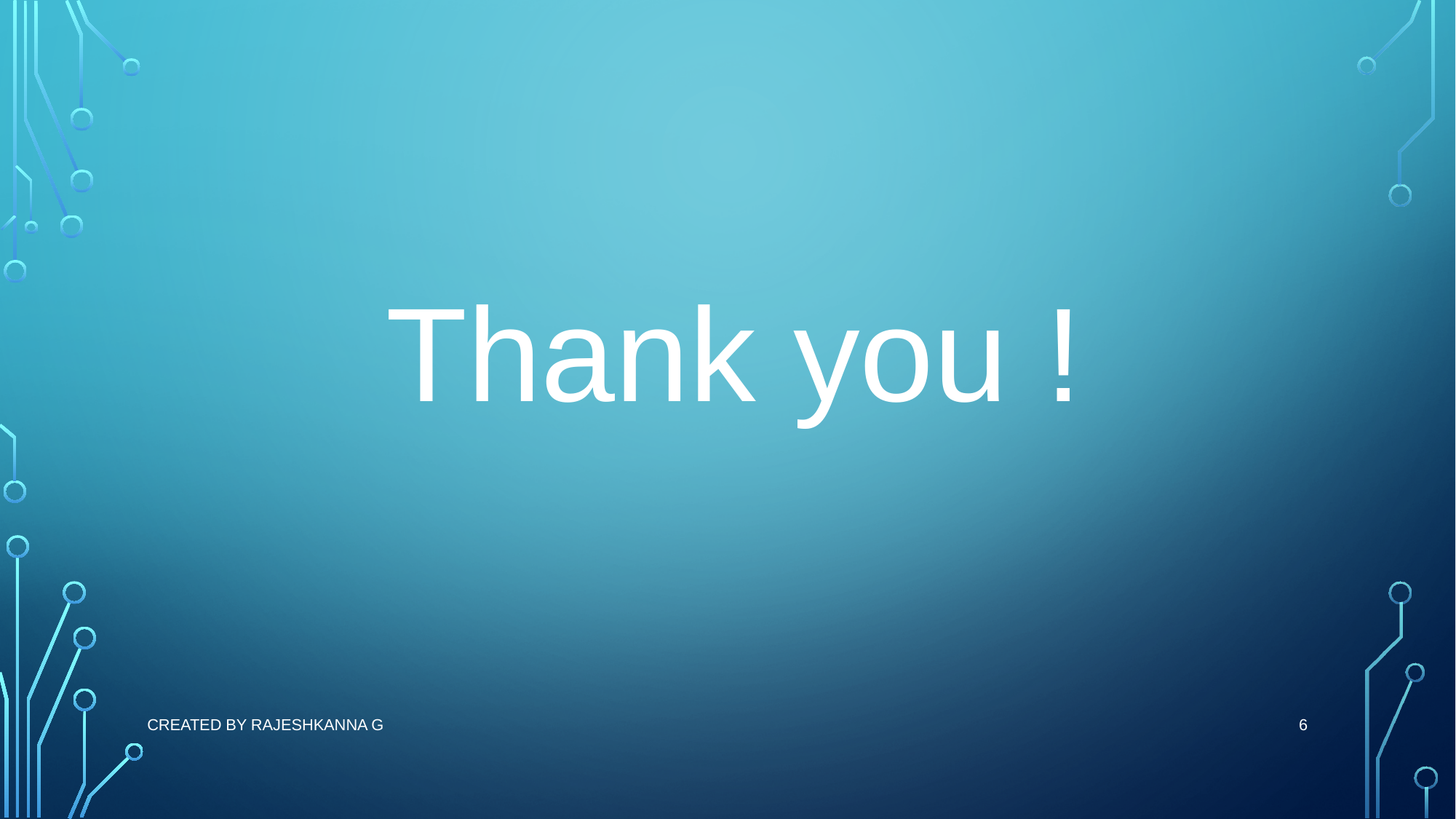

Thank you !
6
Created by Rajeshkanna G